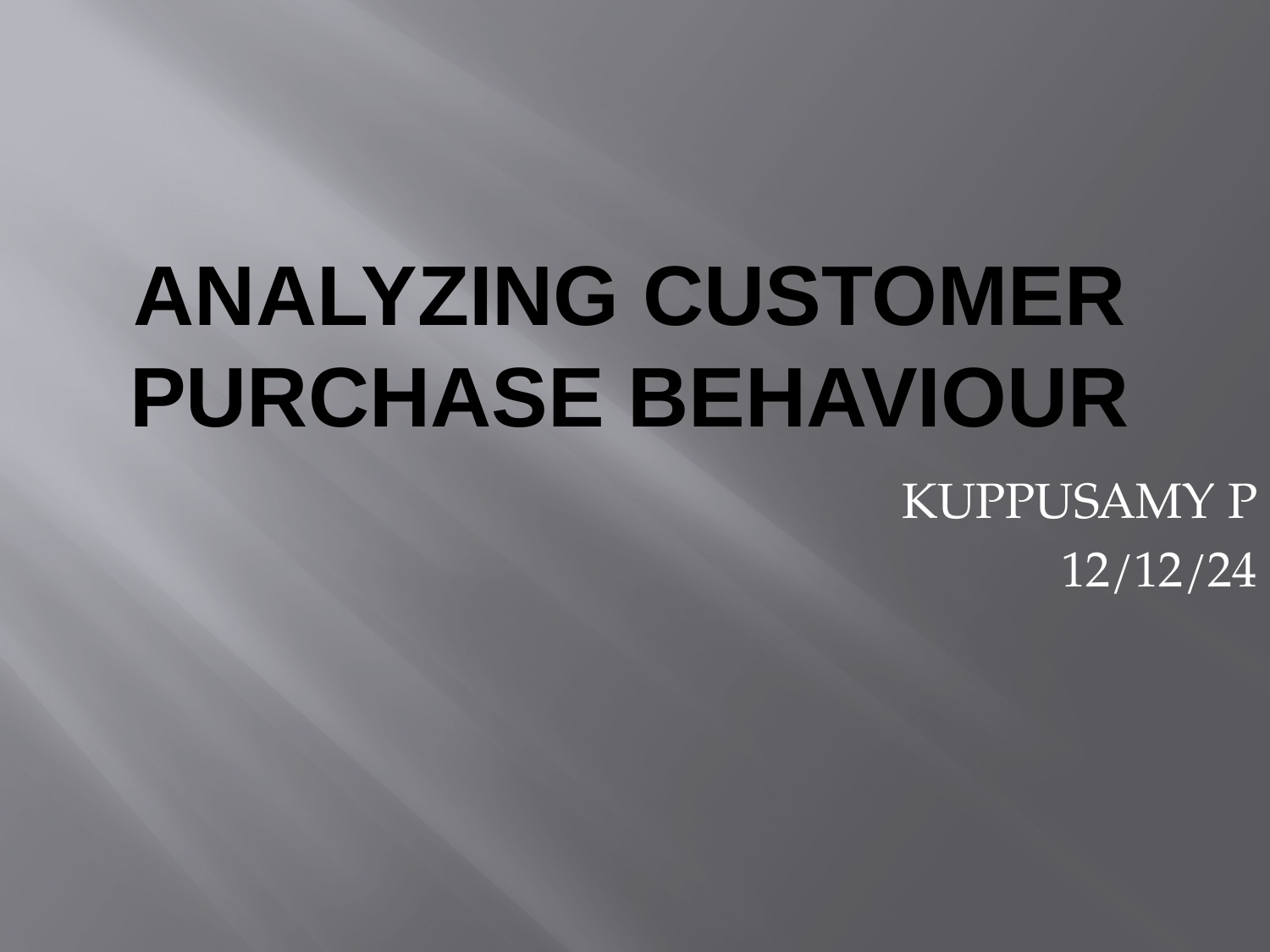

# ANALYZING Customer purchase behaviour
KUPPUSAMY P
12/12/24